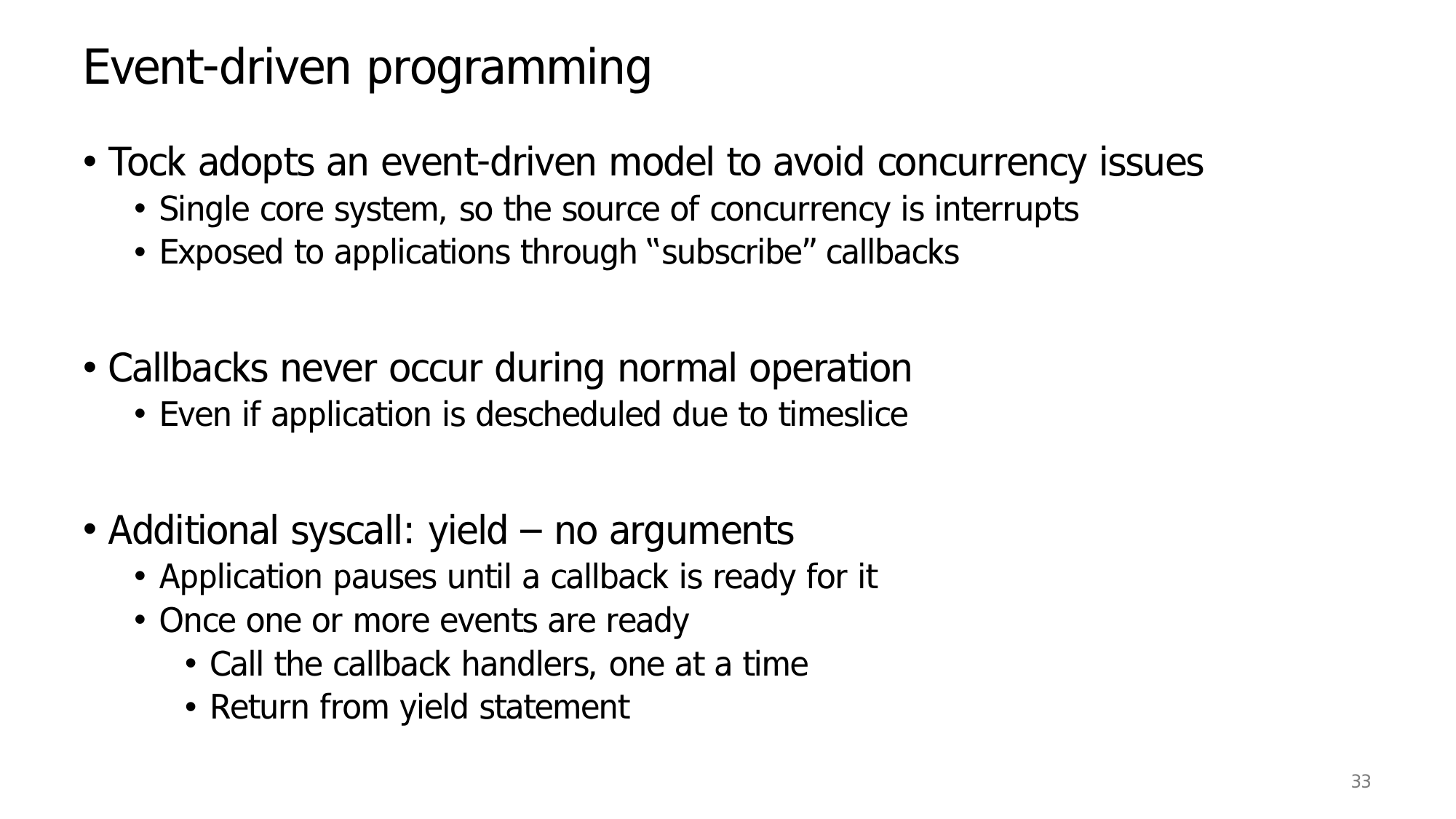

# Event-driven programming
Tock adopts an event-driven model to avoid concurrency issues
Single core system, so the source of concurrency is interrupts
Exposed to applications through “subscribe” callbacks

Callbacks never occur during normal operation
Even if application is descheduled due to timeslice

Additional syscall: yield – no arguments
Application pauses until a callback is ready for it
Once one or more events are ready
Call the callback handlers, one at a time
Return from yield statement
33